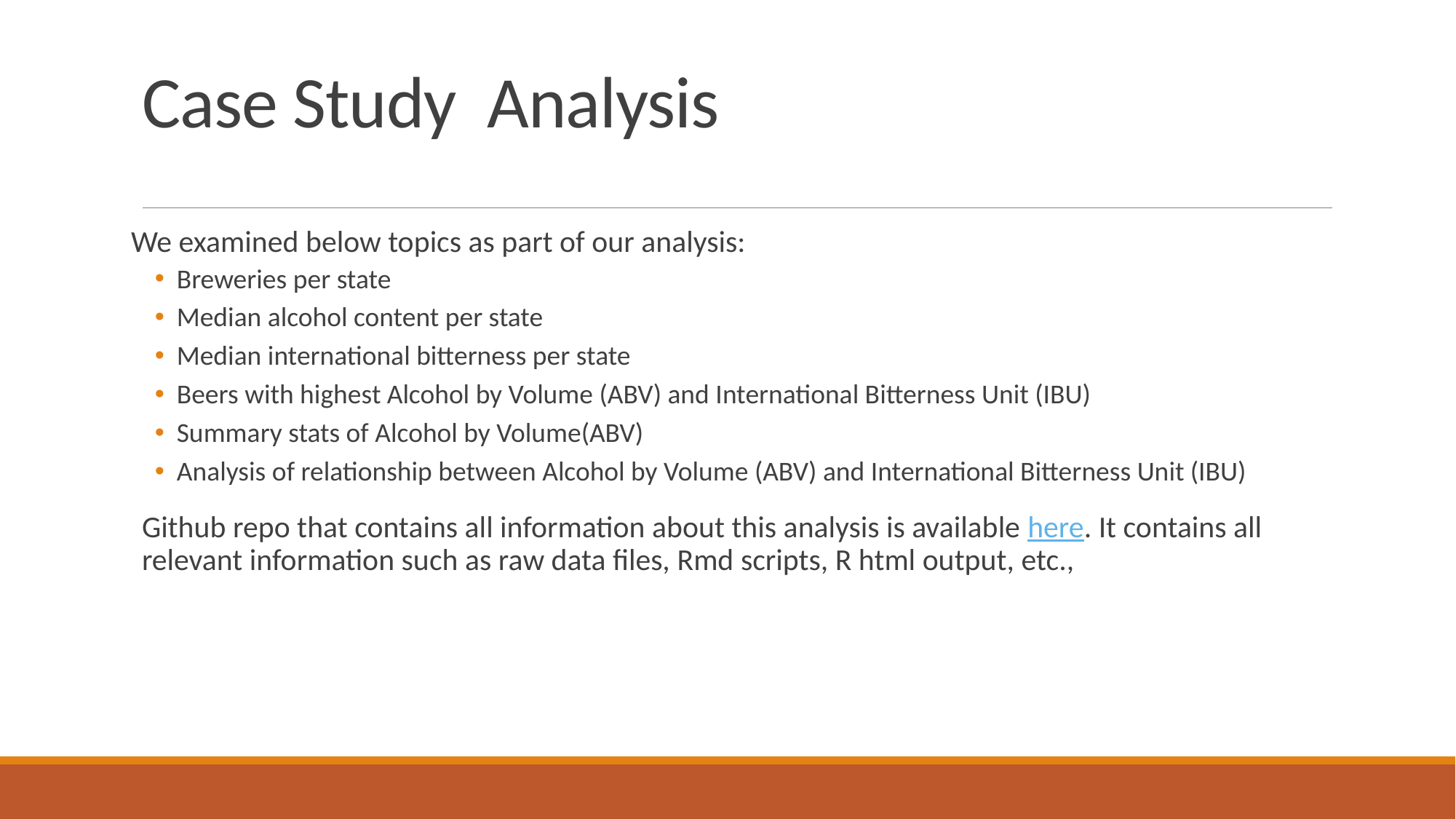

# Case Study  Analysis
We examined below topics as part of our analysis:
Breweries per state
Median alcohol content per state
Median international bitterness per state
Beers with highest Alcohol by Volume (ABV) and International Bitterness Unit (IBU)
Summary stats of Alcohol by Volume(ABV)
Analysis of relationship between Alcohol by Volume (ABV) and International Bitterness Unit (IBU)
Github repo that contains all information about this analysis is available here. It contains all relevant information such as raw data files, Rmd scripts, R html output, etc.,